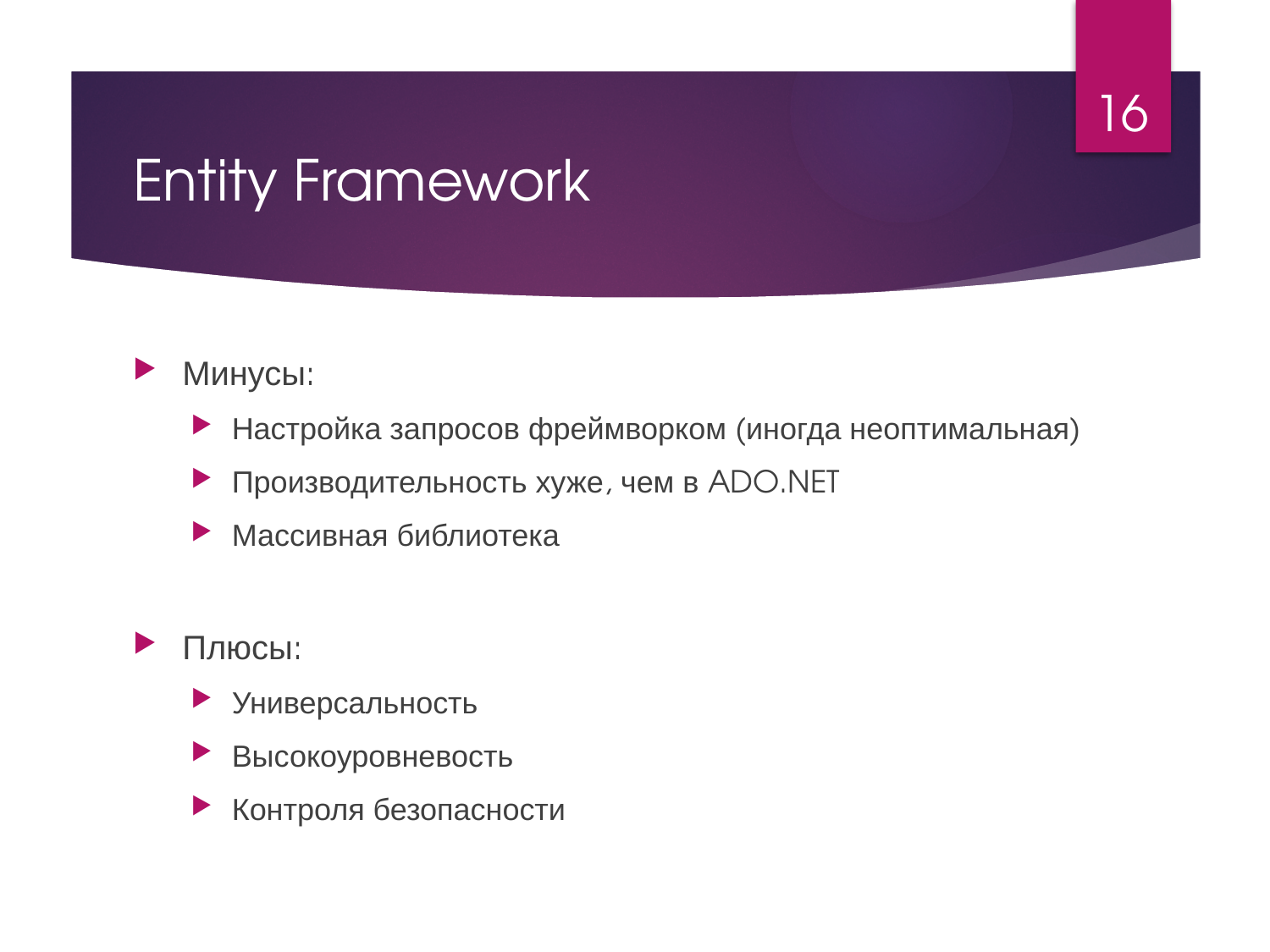

16
# Entity Framework
Минусы:
Настройка запросов фреймворком (иногда неоптимальная)
Производительность хуже, чем в ADO.NET
Массивная библиотека

Плюсы:
Универсальность
Высокоуровневость
Контроля безопасности